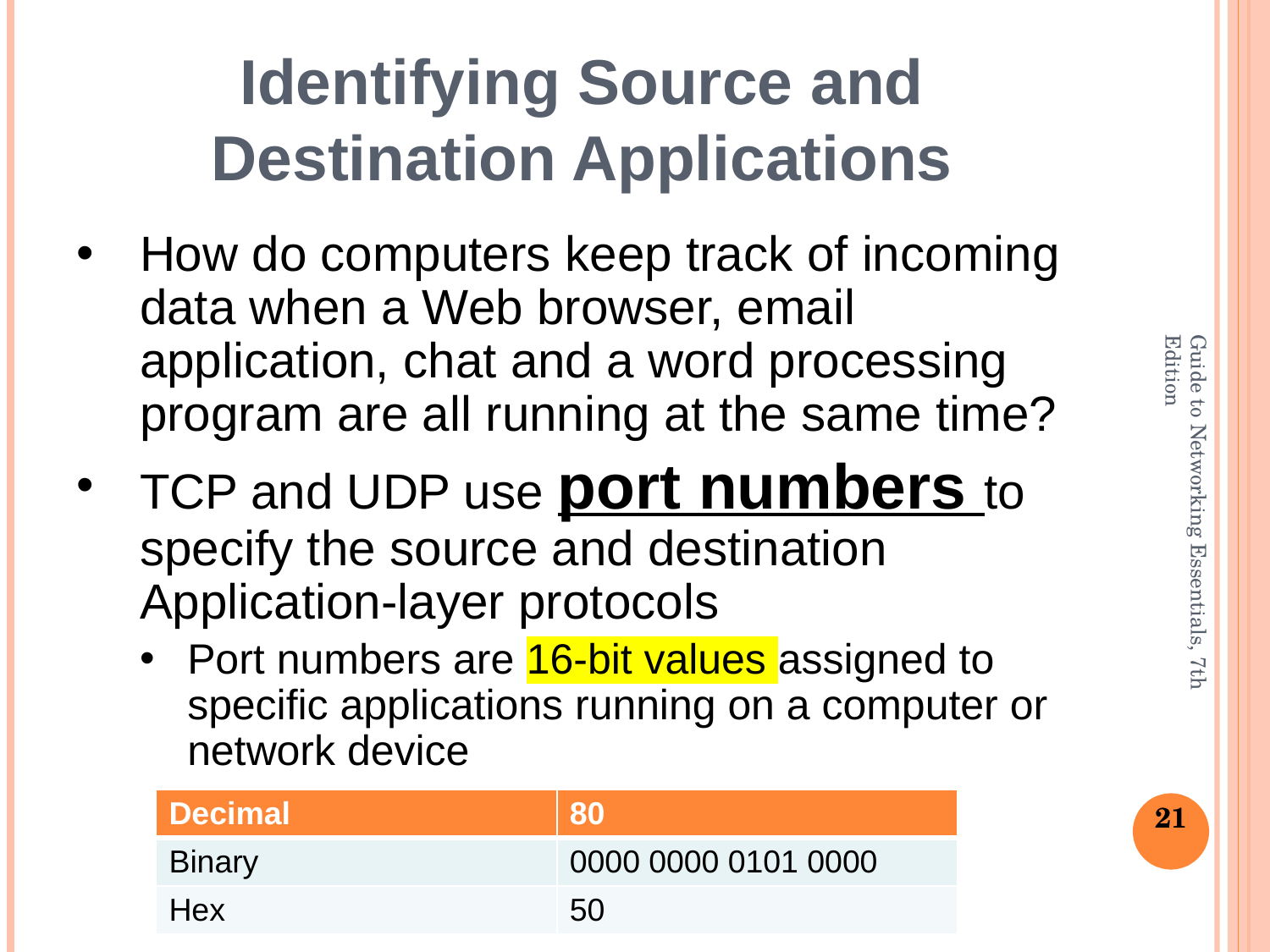

# Identifying Source and Destination Applications
How do computers keep track of incoming data when a Web browser, email application, chat and a word processing program are all running at the same time?
TCP and UDP use port numbers to specify the source and destination Application-layer protocols
Port numbers are 16-bit values assigned to specific applications running on a computer or network device

Guide to Networking Essentials, 7th Edition
| Decimal | 80 |
| --- | --- |
| Binary | 0000 0000 0101 0000 |
| Hex | 50 |
21